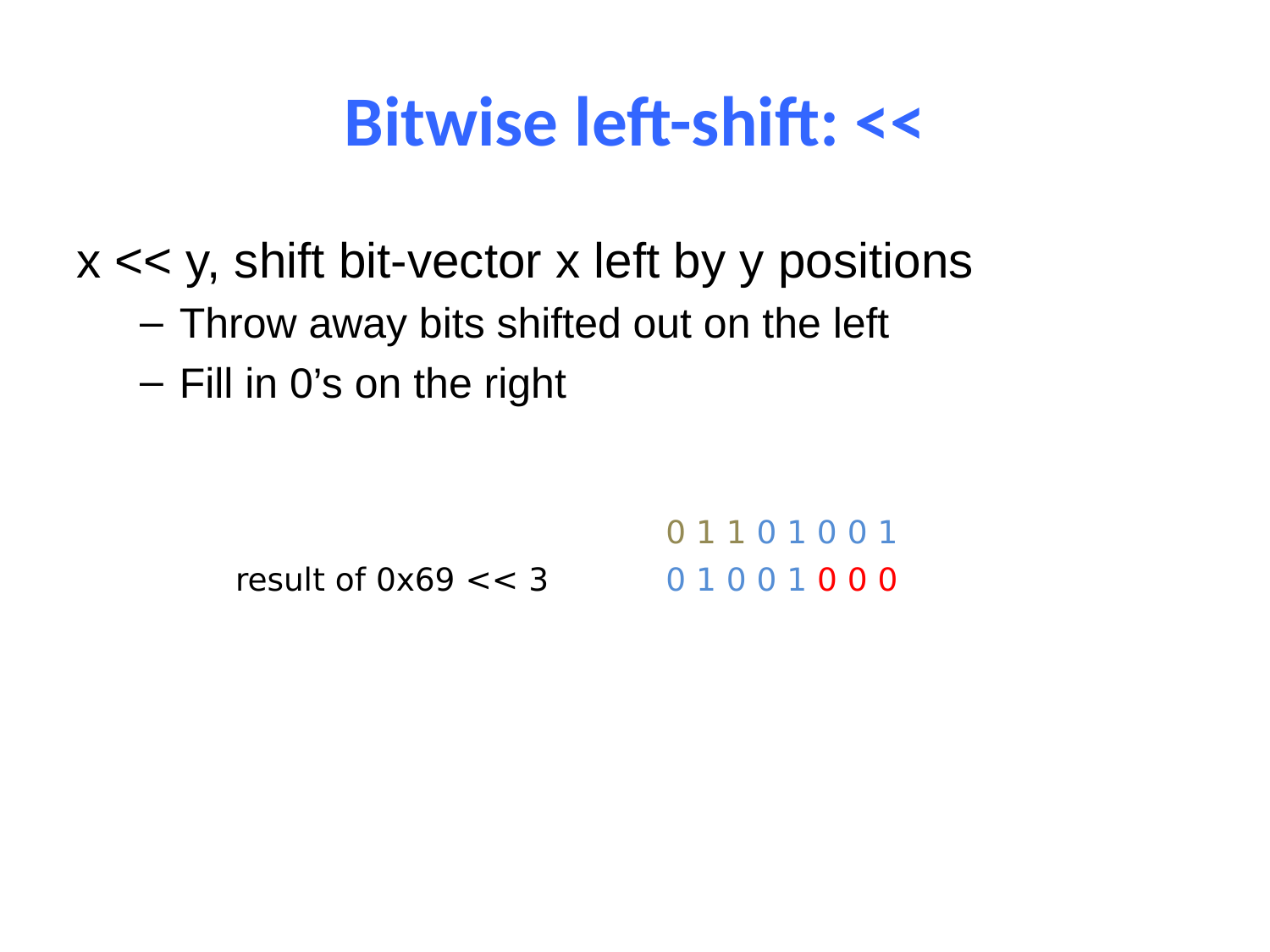

# Bitwise left-shift: <<
x << y, shift bit-vector x left by y positions
Throw away bits shifted out on the left
Fill in 0’s on the right

|  | 0 1 1 0 1 0 0 1 |
| --- | --- |
| result of 0x69 << 3 | 0 1 0 0 1 0 0 0 |